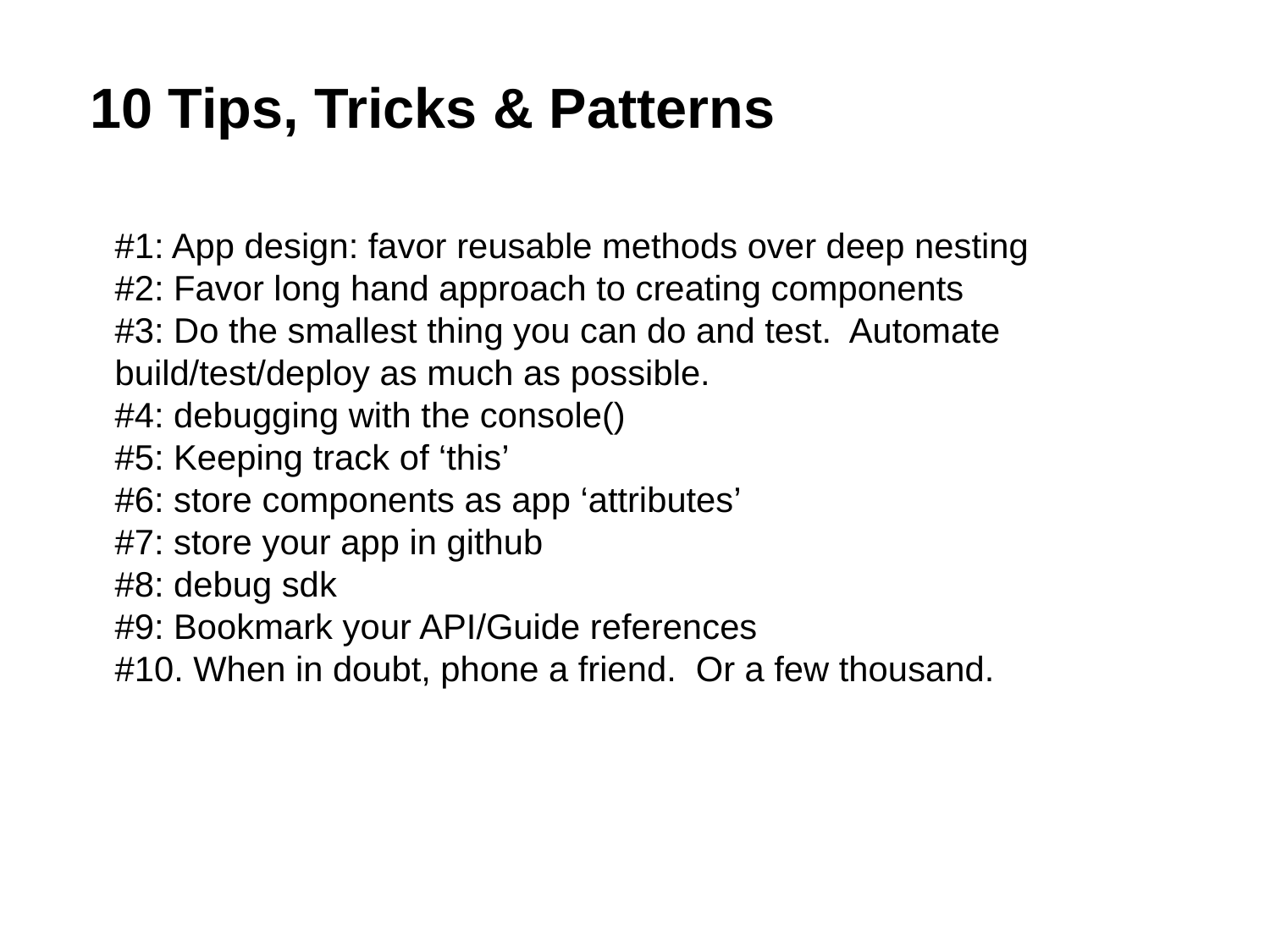

10 Tips, Tricks & Patterns
#1: App design: favor reusable methods over deep nesting
#2: Favor long hand approach to creating components
#3: Do the smallest thing you can do and test.  Automate build/test/deploy as much as possible.
#4: debugging with the console()
#5: Keeping track of ‘this’
#6: store components as app ‘attributes’
#7: store your app in github
#8: debug sdk
#9: Bookmark your API/Guide references
#10. When in doubt, phone a friend.  Or a few thousand.